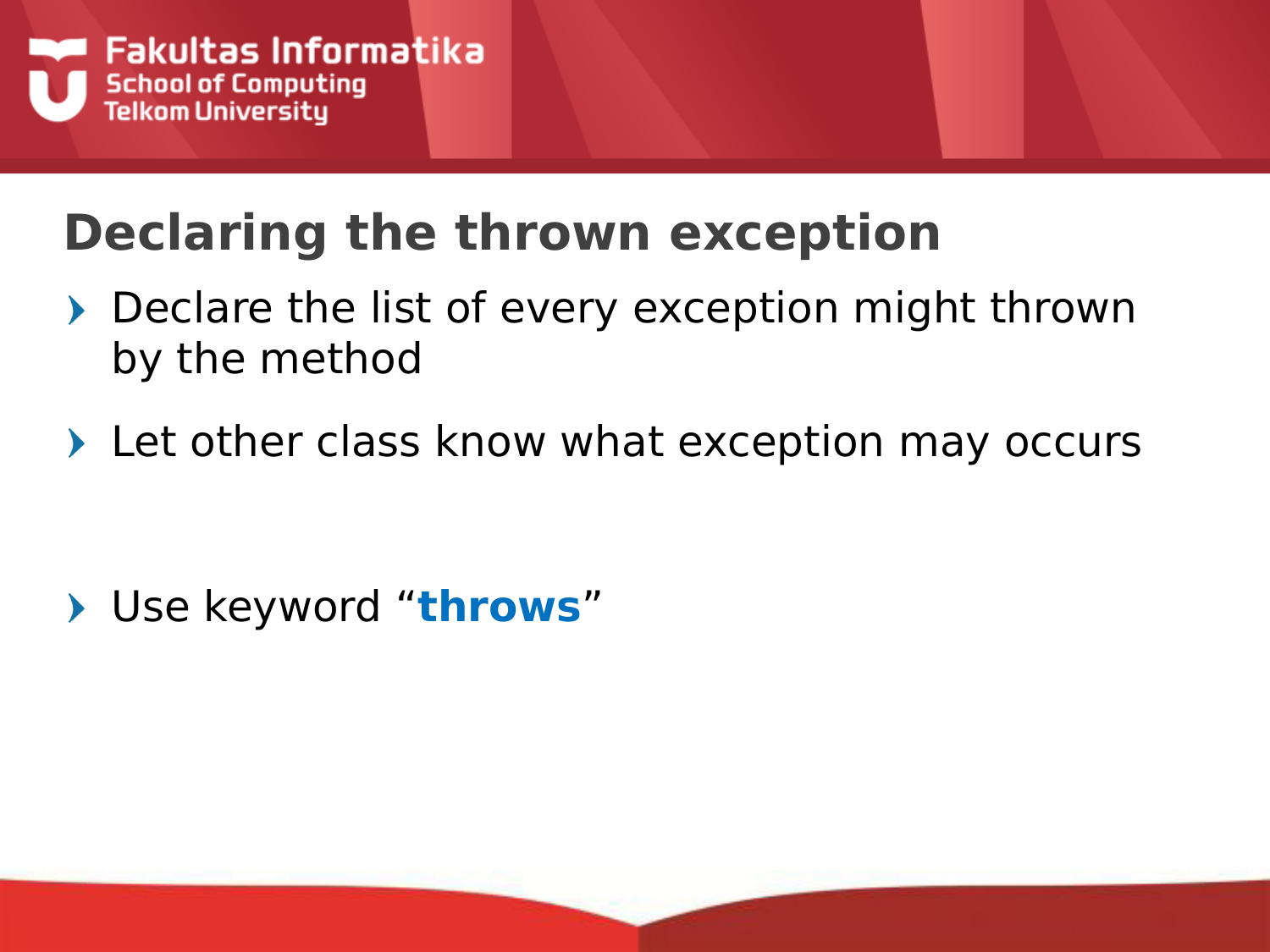

# Declaring the thrown exception
Declare the list of every exception might thrown by the method
Let other class know what exception may occurs

Use keyword “throws”